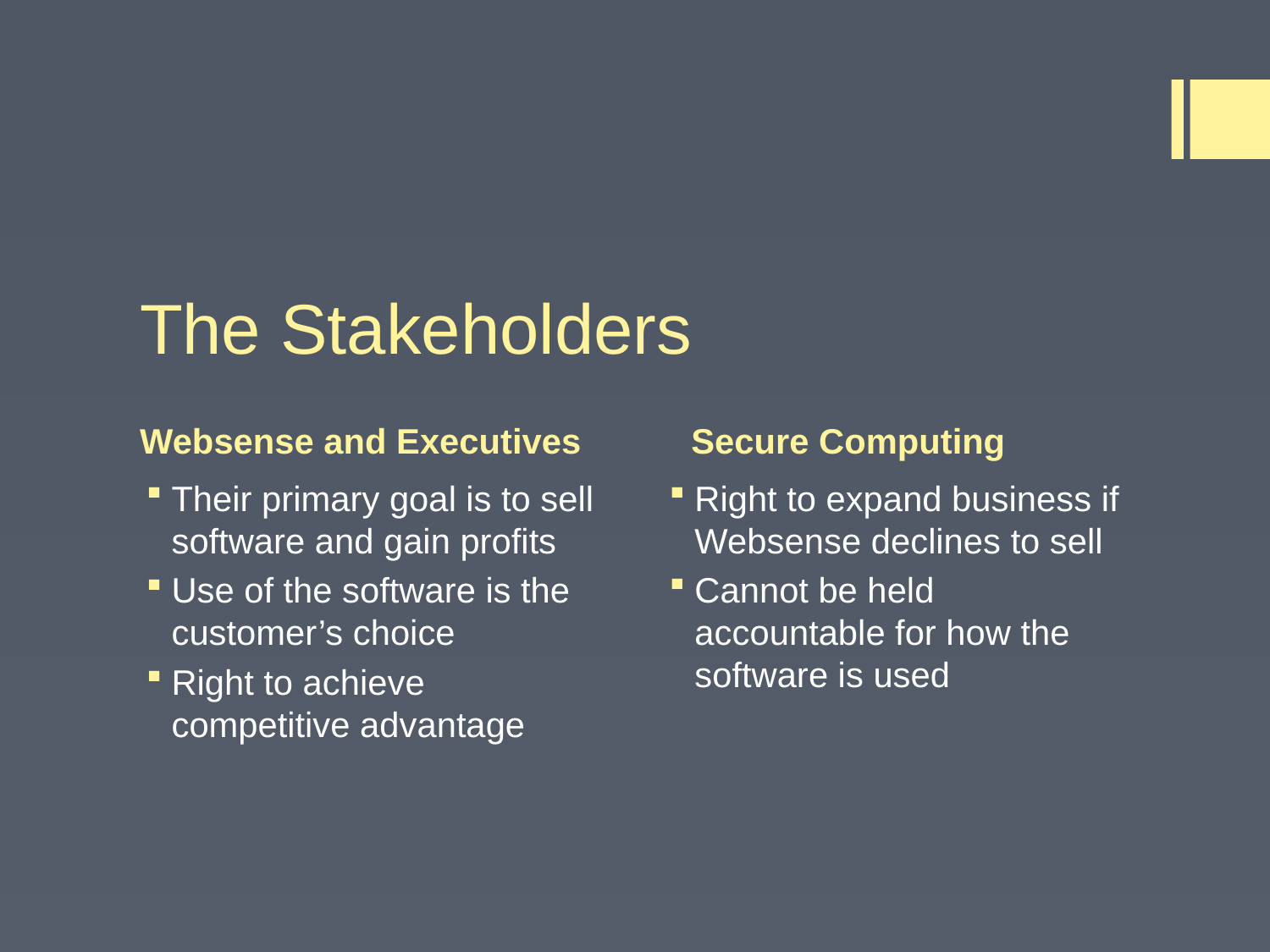

# The Stakeholders
Websense and Executives
Secure Computing
Their primary goal is to sell software and gain profits
Use of the software is the customer’s choice
Right to achieve competitive advantage

Right to expand business if Websense declines to sell
Cannot be held accountable for how the software is used